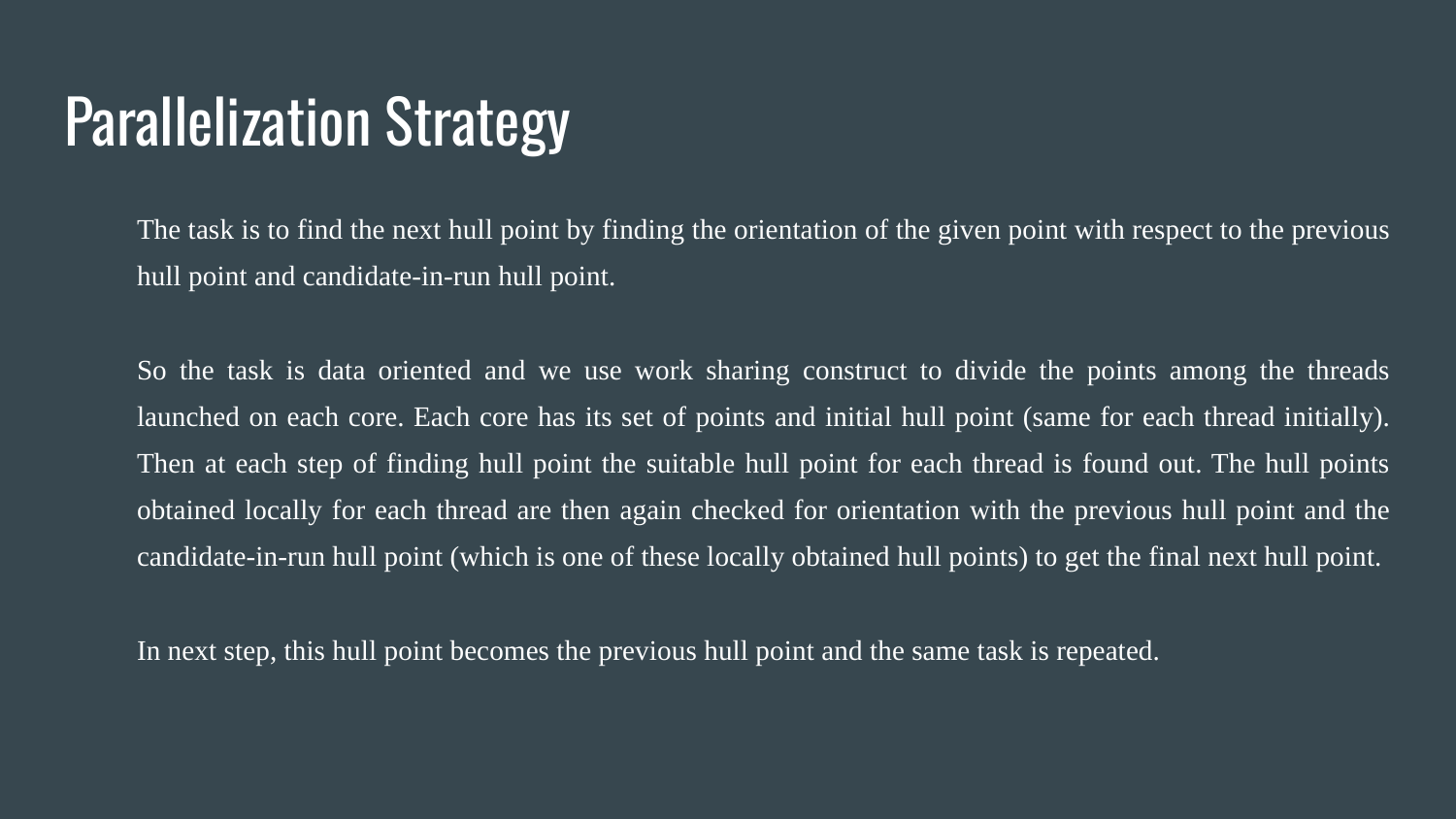

# Parallelization Strategy
The task is to find the next hull point by finding the orientation of the given point with respect to the previous hull point and candidate-in-run hull point.

So the task is data oriented and we use work sharing construct to divide the points among the threads launched on each core. Each core has its set of points and initial hull point (same for each thread initially). Then at each step of finding hull point the suitable hull point for each thread is found out. The hull points obtained locally for each thread are then again checked for orientation with the previous hull point and the candidate-in-run hull point (which is one of these locally obtained hull points) to get the final next hull point.

In next step, this hull point becomes the previous hull point and the same task is repeated.